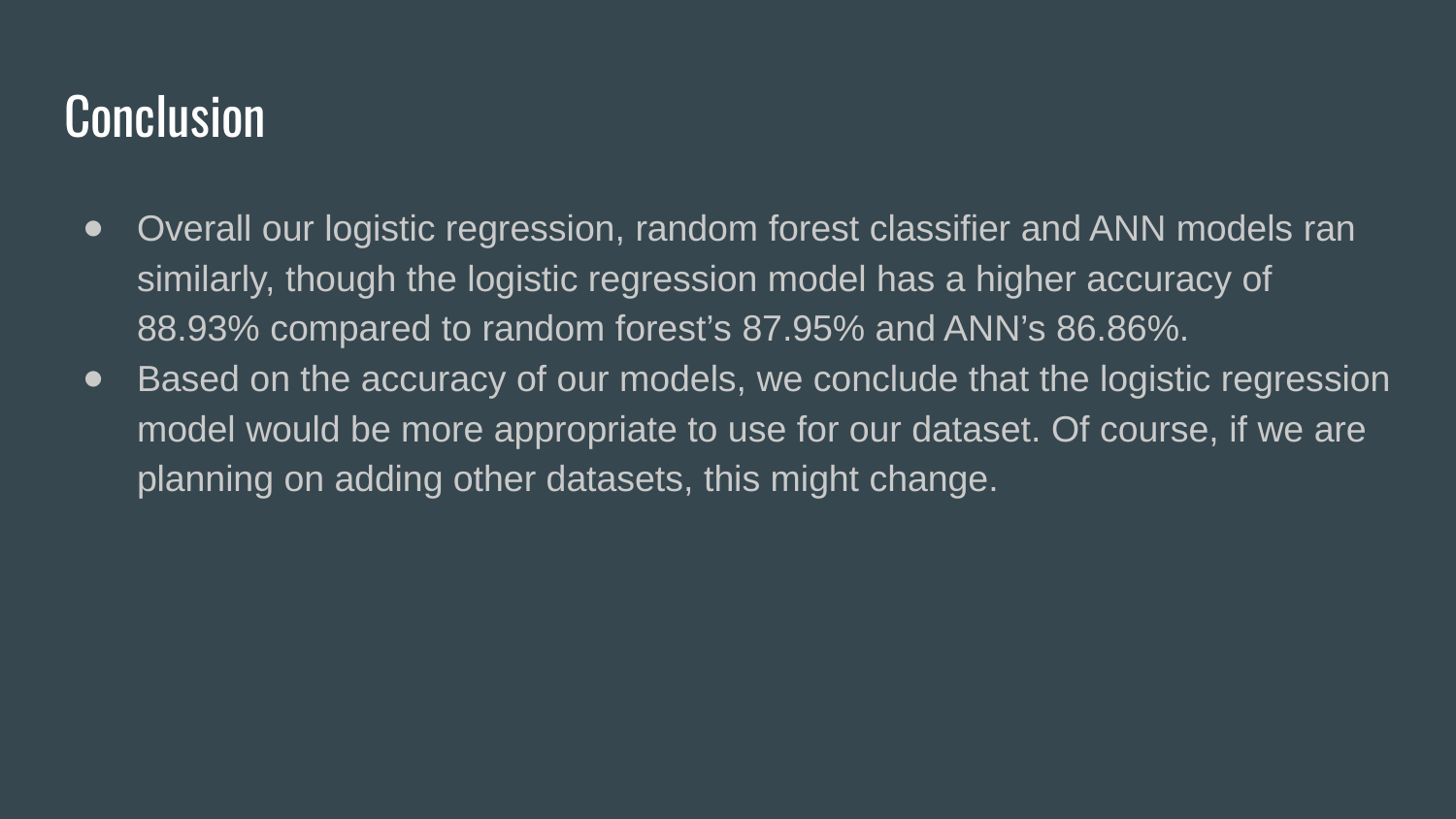

# Conclusion

Overall our logistic regression, random forest classifier and ANN models ran similarly, though the logistic regression model has a higher accuracy of 88.93% compared to random forest’s 87.95% and ANN’s 86.86%.
Based on the accuracy of our models, we conclude that the logistic regression model would be more appropriate to use for our dataset. Of course, if we are planning on adding other datasets, this might change.